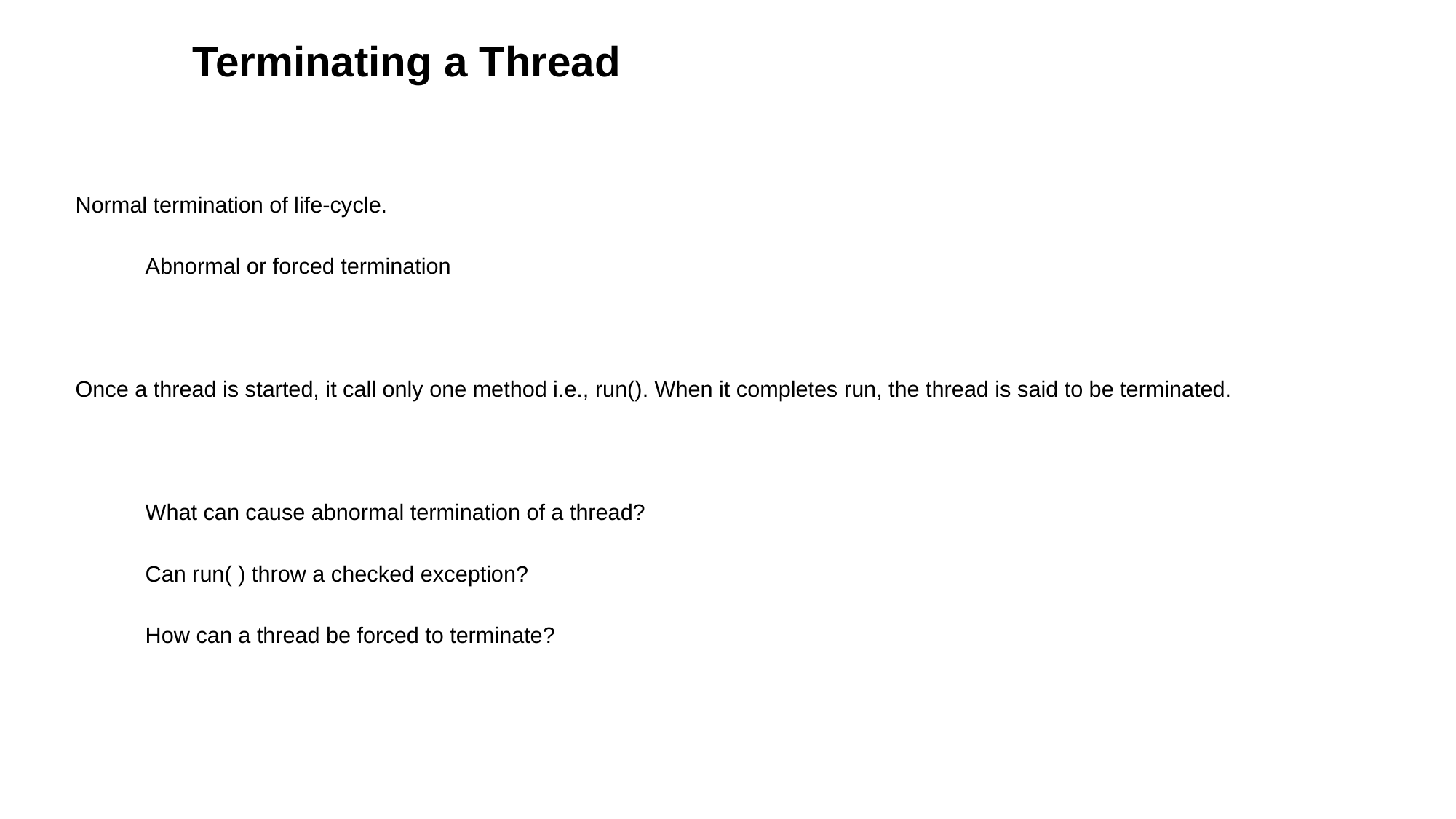

# Terminating a Thread
Normal termination of life-cycle.
	Abnormal or forced termination

Once a thread is started, it call only one method i.e., run(). When it completes run, the thread is said to be terminated.

	What can cause abnormal termination of a thread?
	Can run( ) throw a checked exception?
	How can a thread be forced to terminate?